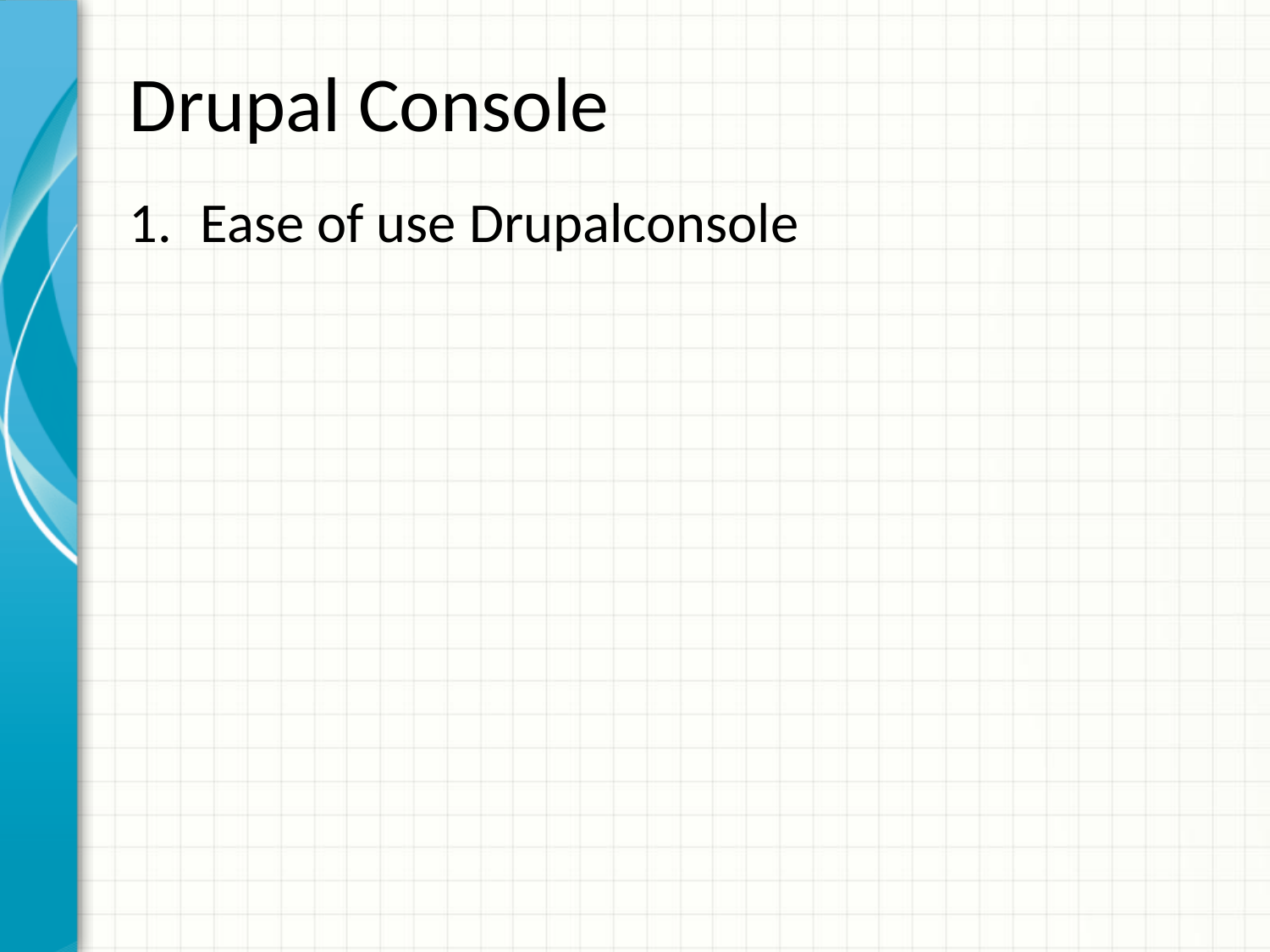

# Drupal Console
Ease of use Drupalconsole